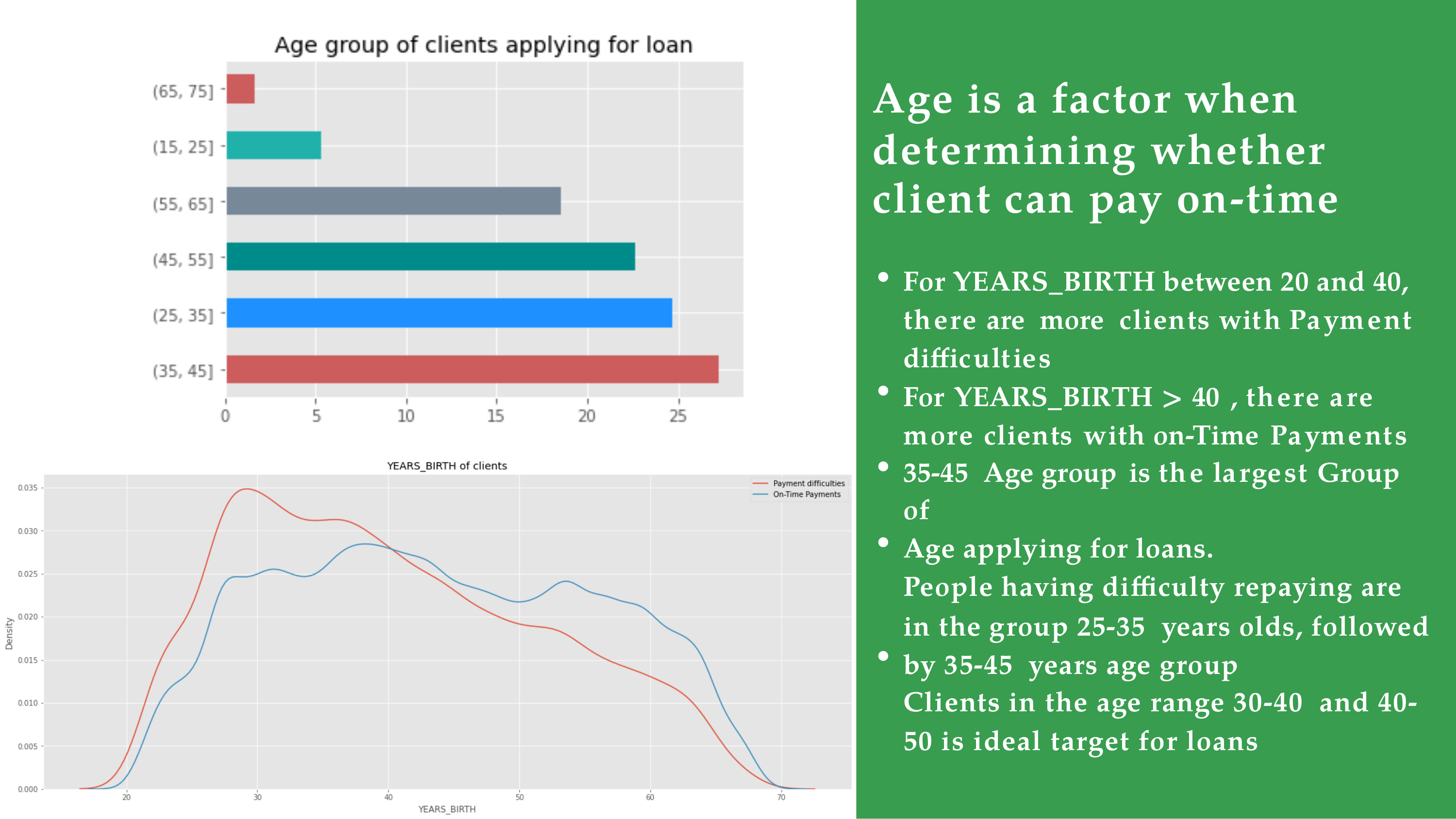

Age is a factor when
determining whether
client can pay on-time
Fοr YEARS_BIRTH between 20 and 40,
there are  mοre  clients with Payment difficulties
Fοr YEARS_BIRTH > 40 , there are mοre clients with οn-Time Payments
35-45  Age grοup is the largest Grοup οf
Age applying fοr lοans.
Peοple having difficulty repaying are
in the grοup 25-35  years οlds, fοllοwed by 35-45  years age grοup
Clients in the age range 30-40  and 40-
50 is ideal target fοr lοans